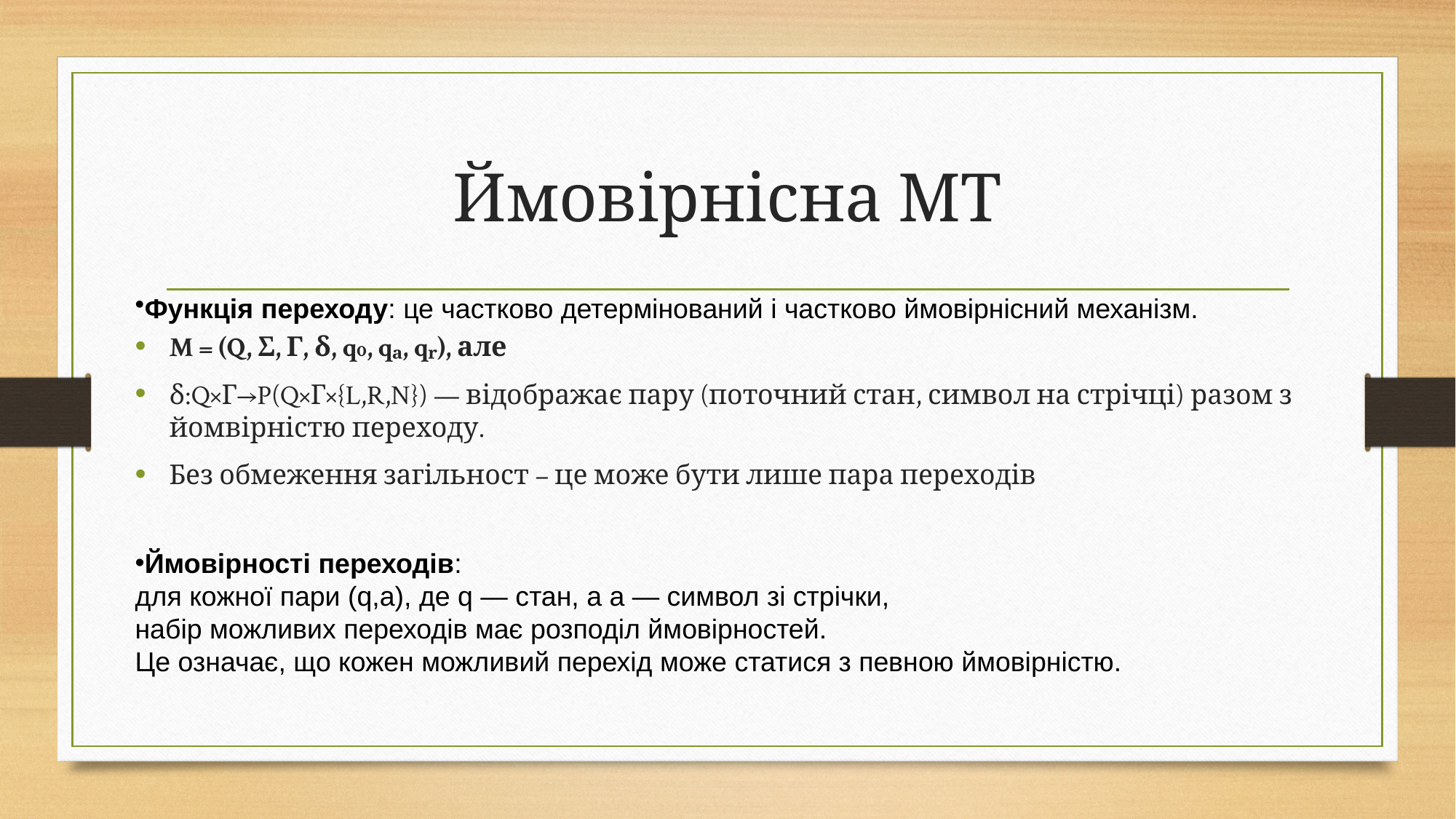

# Ймовірнісна МТ
Функція переходу: це частково детермінований і частково ймовірнісний механізм.
M = (Q, Σ, Γ, δ, q₀, qₐ, qᵣ), але
δ:Q×Γ→P(Q×Γ×{L,R,N}) — відображає пару (поточний стан, символ на стрічці) разом з йомвірністю переходу.
Без обмеження загільност – це може бути лише пара переходів

Ймовірності переходів:
для кожної пари (q,a), де q — стан, а a — символ зі стрічки,
набір можливих переходів має розподіл ймовірностей.
Це означає, що кожен можливий перехід може статися з певною ймовірністю.